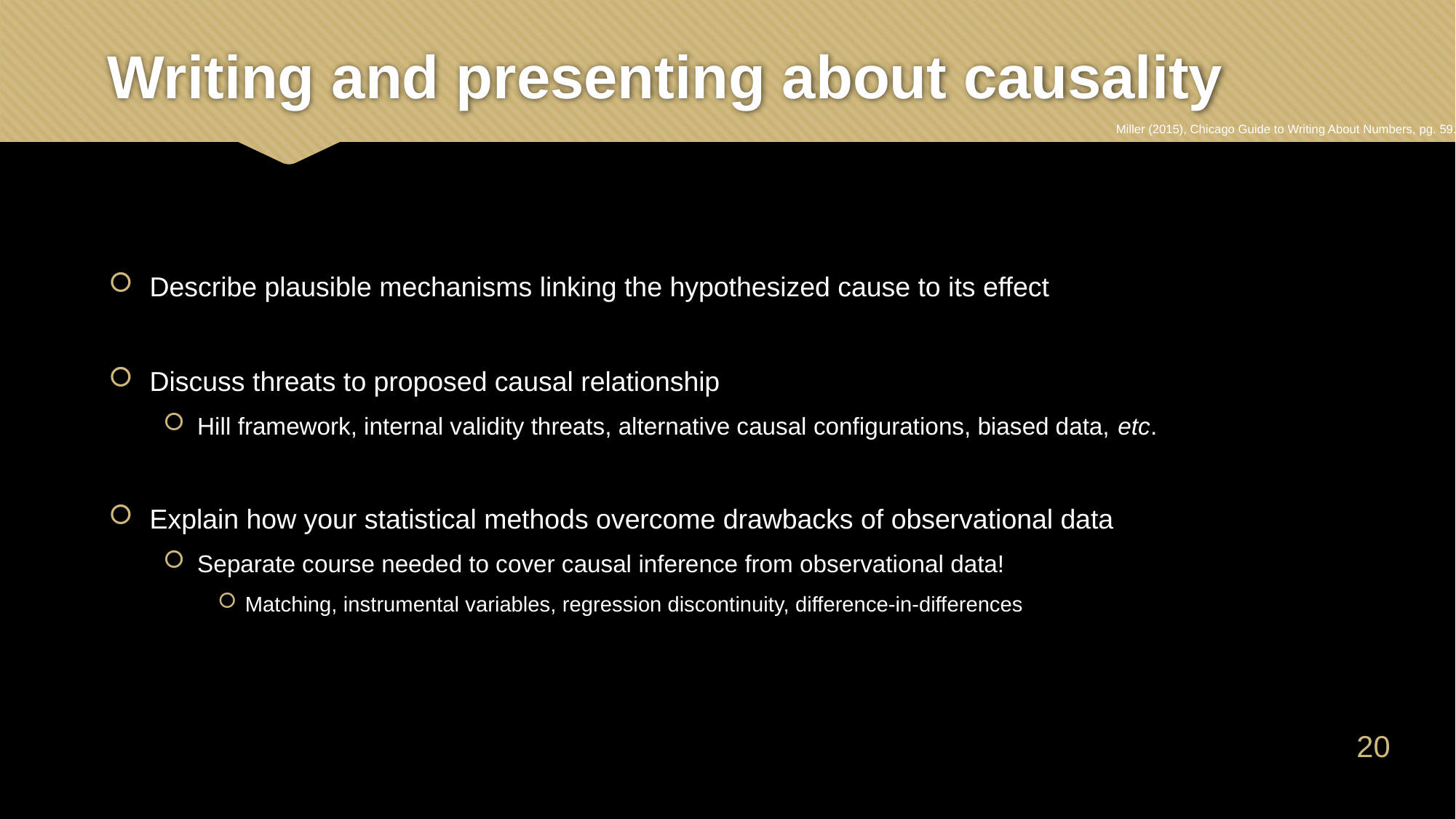

# Writing and presenting about causality
Miller (2015), Chicago Guide to Writing About Numbers, pg. 59.
Describe plausible mechanisms linking the hypothesized cause to its effect

Discuss threats to proposed causal relationship
Hill framework, internal validity threats, alternative causal configurations, biased data, etc.

Explain how your statistical methods overcome drawbacks of observational data
Separate course needed to cover causal inference from observational data!
Matching, instrumental variables, regression discontinuity, difference-in-differences
20